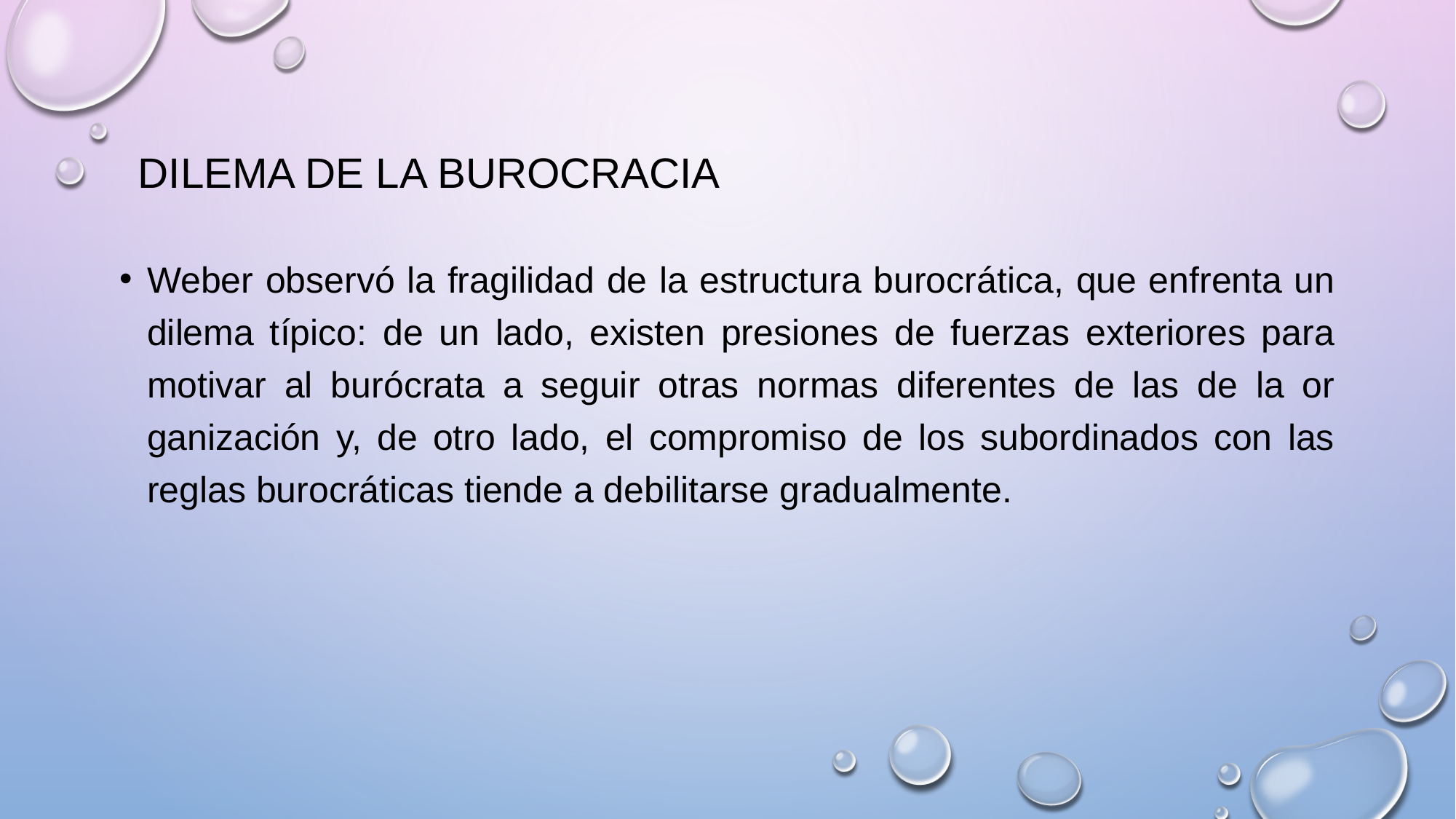

# Dilema de la burocracia
Weber observó la fragilidad de la estructura burocráti­ca, que enfrenta un dilema típico: de un lado, existen presiones de fuerzas exteriores para motivar al buró­crata a seguir otras normas diferentes de las de la or­ganización y, de otro lado, el compromiso de los subordinados con las reglas burocráticas tiende a debi­litarse gradualmente.